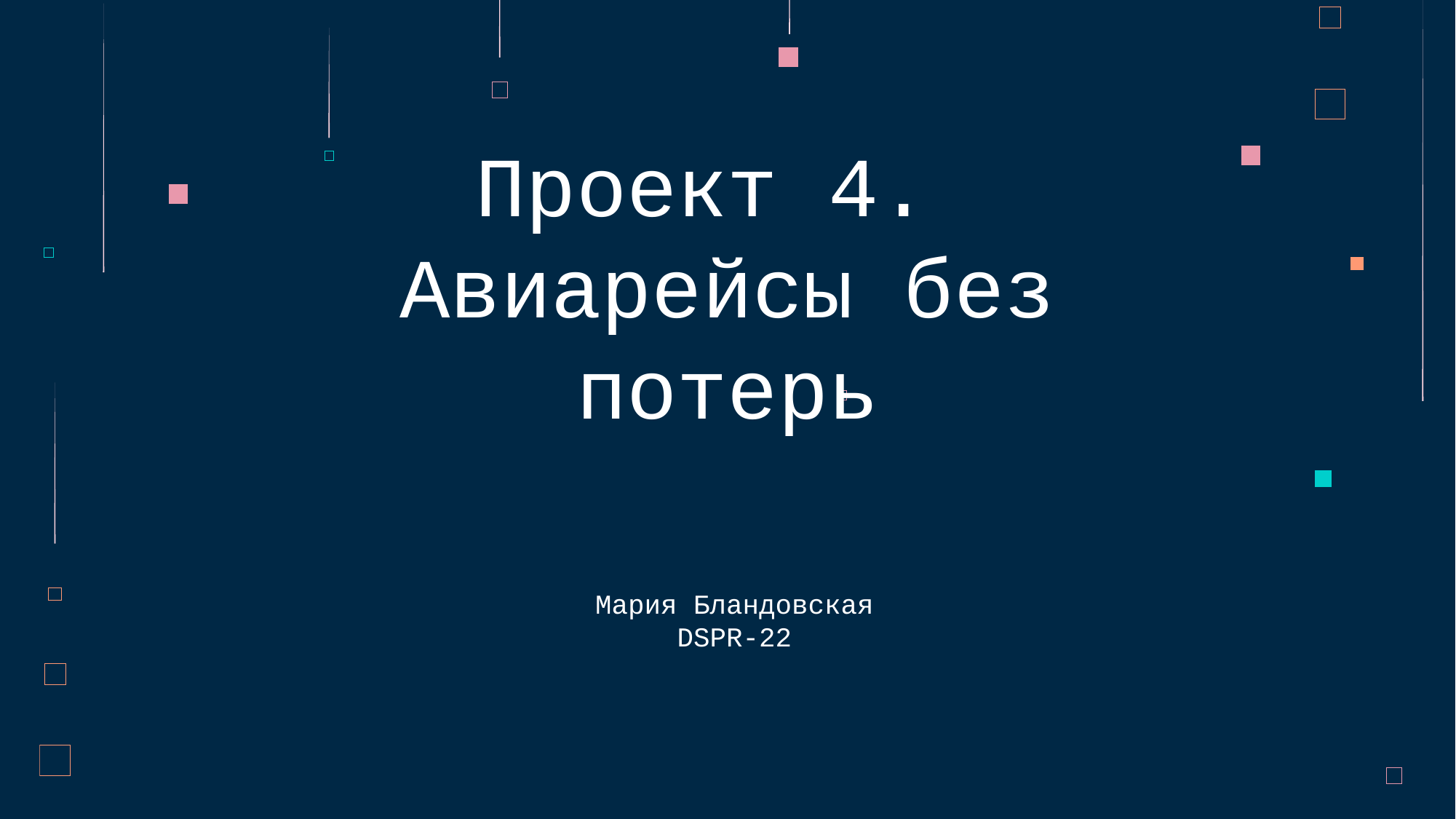

# Проект 4. Авиарейсы без потерь
Мария Бландовская
DSPR-22